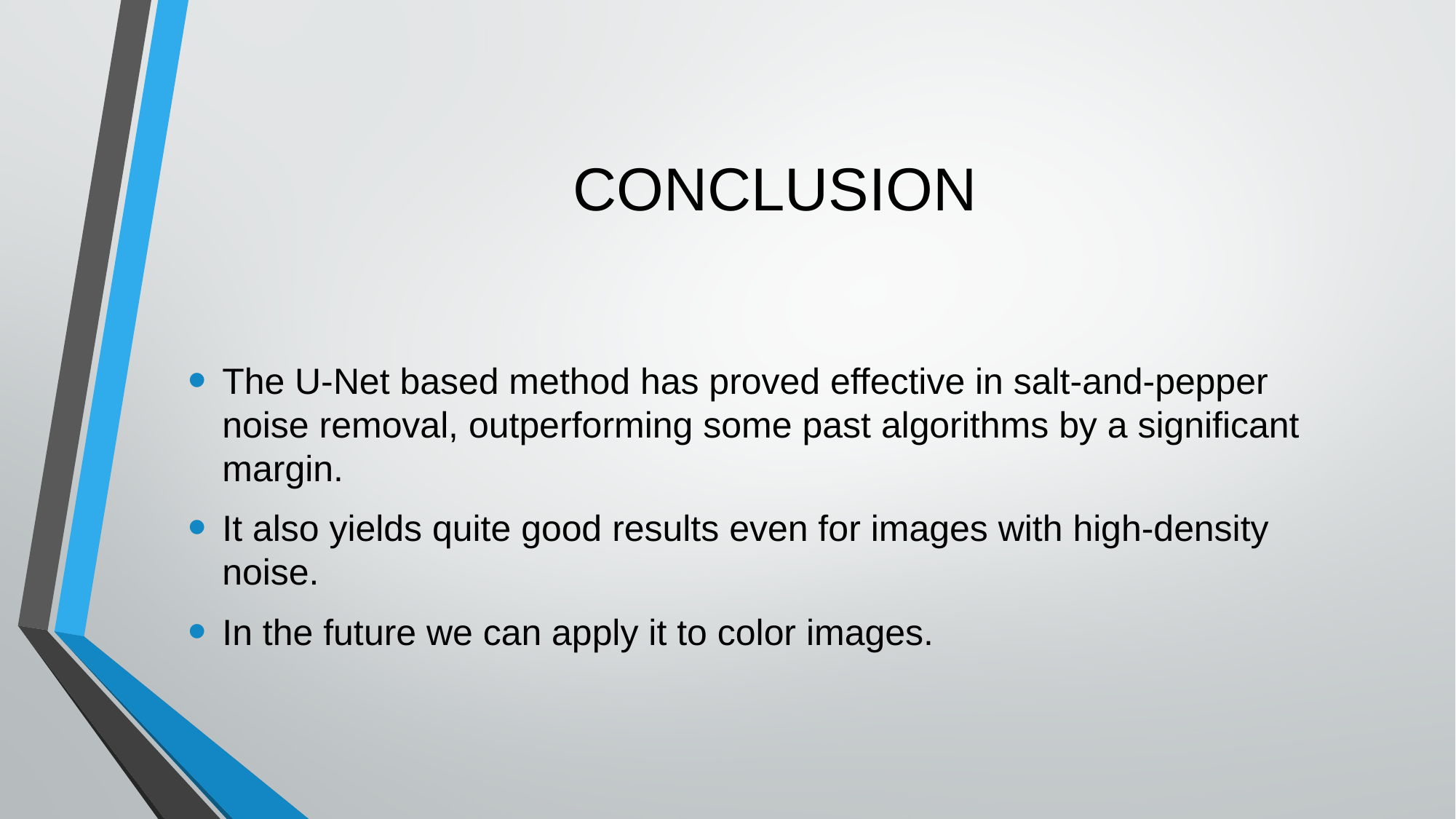

# CONCLUSION
The U-Net based method has proved effective in salt-and-pepper noise removal, outperforming some past algorithms by a significant margin.
It also yields quite good results even for images with high-density noise.
In the future we can apply it to color images.